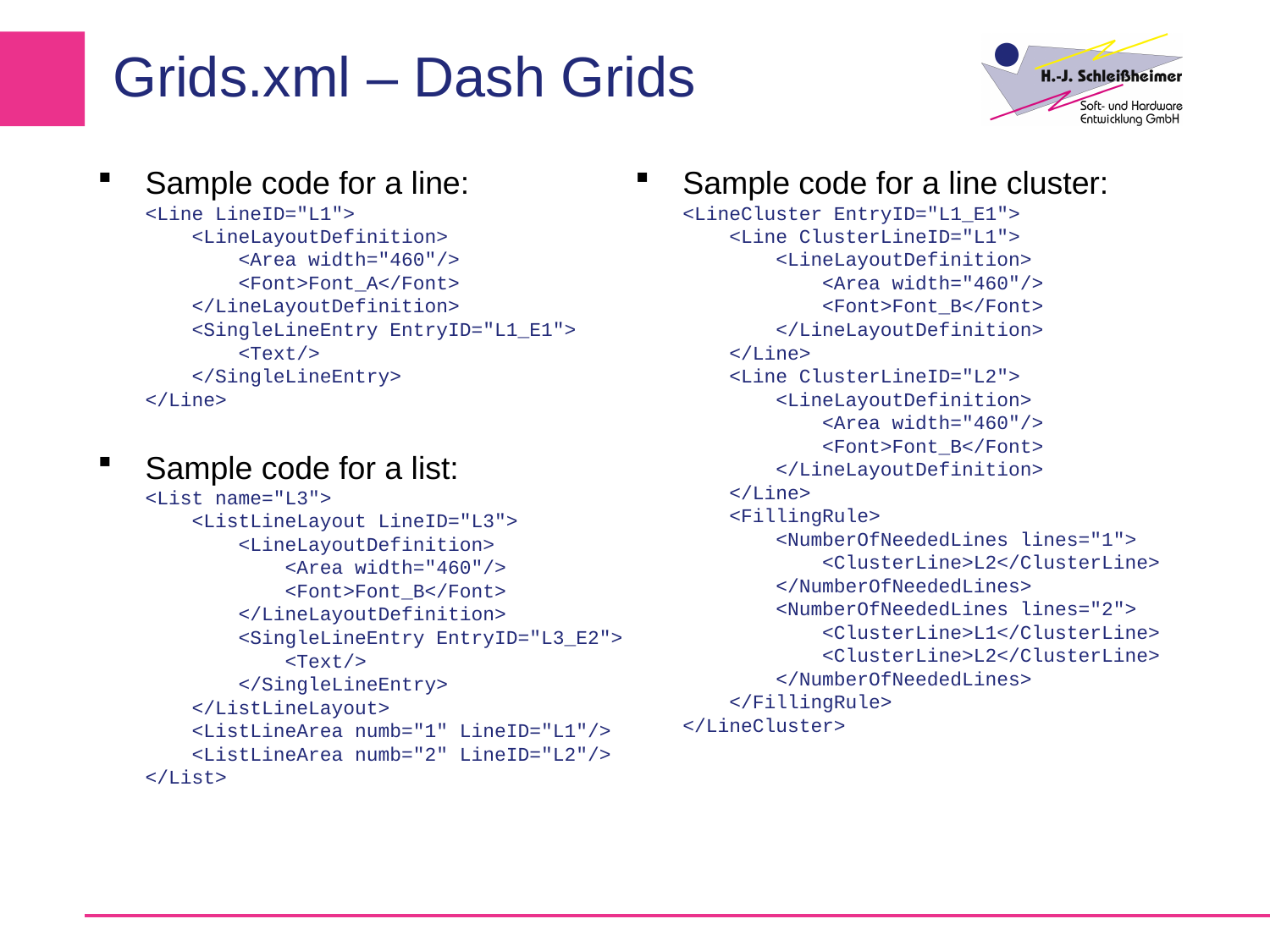

# Grids.xml – Dash Grids
Sample code for a line:
<Line LineID="L1">
    <LineLayoutDefinition>
        <Area width="460"/>
        <Font>Font_A</Font>
    </LineLayoutDefinition>
    <SingleLineEntry EntryID="L1_E1">
        <Text/>
    </SingleLineEntry>
</Line>

Sample code for a list:
<List name="L3">
    <ListLineLayout LineID="L3">
        <LineLayoutDefinition>
            <Area width="460"/>
            <Font>Font_B</Font>
        </LineLayoutDefinition>
        <SingleLineEntry EntryID="L3_E2">
            <Text/>
        </SingleLineEntry>
    </ListLineLayout>
    <ListLineArea numb="1" LineID="L1"/>
    <ListLineArea numb="2" LineID="L2"/>
</List>

Sample code for a line cluster:
<LineCluster EntryID="L1_E1">
    <Line ClusterLineID="L1">
        <LineLayoutDefinition>
            <Area width="460"/>
            <Font>Font_B</Font>
        </LineLayoutDefinition>
    </Line>
    <Line ClusterLineID="L2">
        <LineLayoutDefinition>
            <Area width="460"/>
            <Font>Font_B</Font>
        </LineLayoutDefinition>
    </Line>
    <FillingRule>
        <NumberOfNeededLines lines="1">
            <ClusterLine>L2</ClusterLine>
        </NumberOfNeededLines>
        <NumberOfNeededLines lines="2">
            <ClusterLine>L1</ClusterLine>
            <ClusterLine>L2</ClusterLine>
        </NumberOfNeededLines>
    </FillingRule>
</LineCluster>